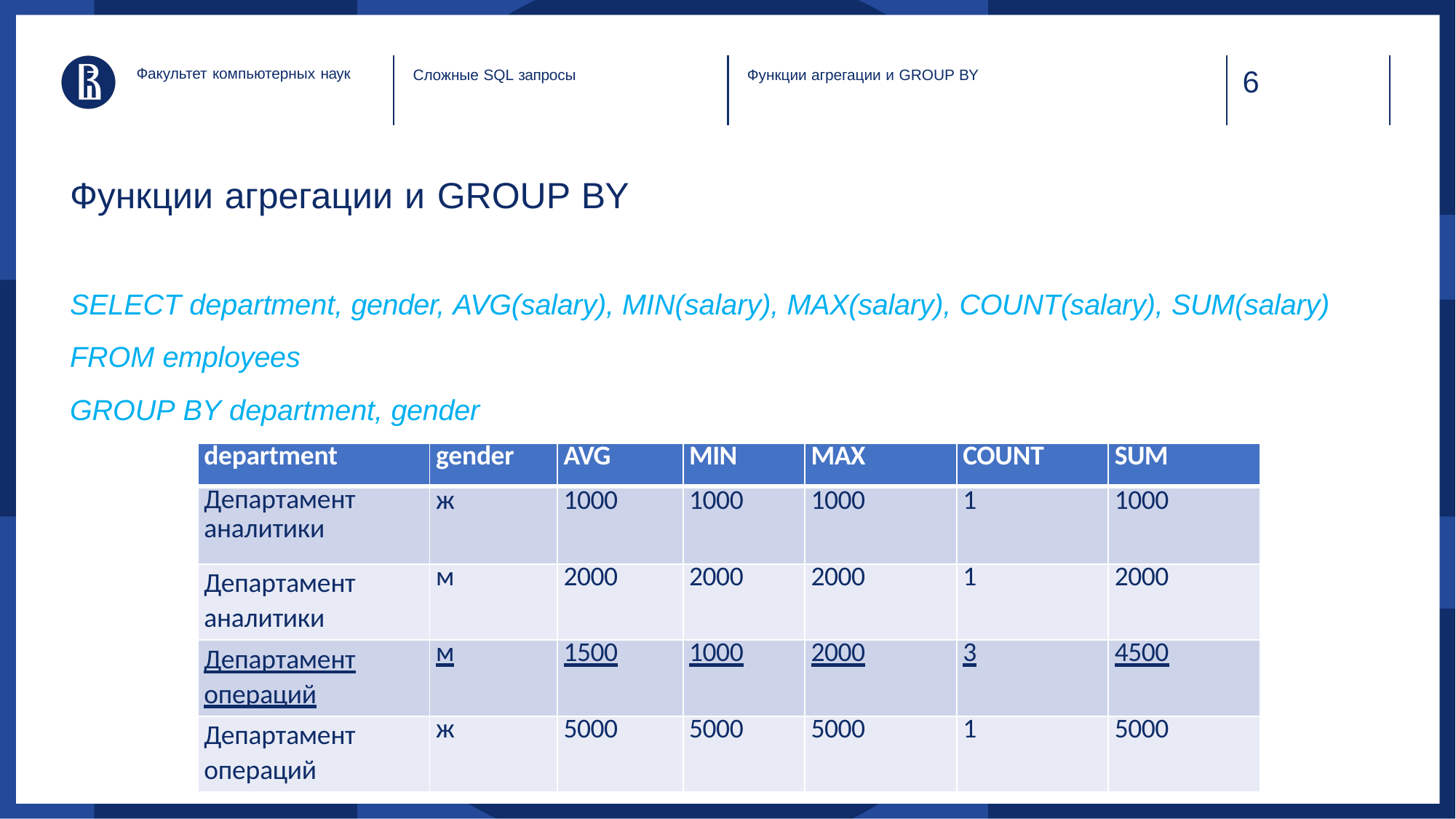

6
Факультет компьютерных наук
Сложные SQL запросы
Функции агрегации и GROUP BY
Функции агрегации и GROUP BY

SELECT department, gender, AVG(salary), MIN(salary), MAX(salary), COUNT(salary), SUM(salary) FROM employees
GROUP BY department, gender
| department | gender | AVG | MIN | MAX | COUNT | SUM |
| --- | --- | --- | --- | --- | --- | --- |
| Департамент аналитики | ж | 1000 | 1000 | 1000 | 1 | 1000 |
| Департамент аналитики | м | 2000 | 2000 | 2000 | 1 | 2000 |
| Департамент операций | м | 1500 | 1000 | 2000 | 3 | 4500 |
| Департамент операций | ж | 5000 | 5000 | 5000 | 1 | 5000 |